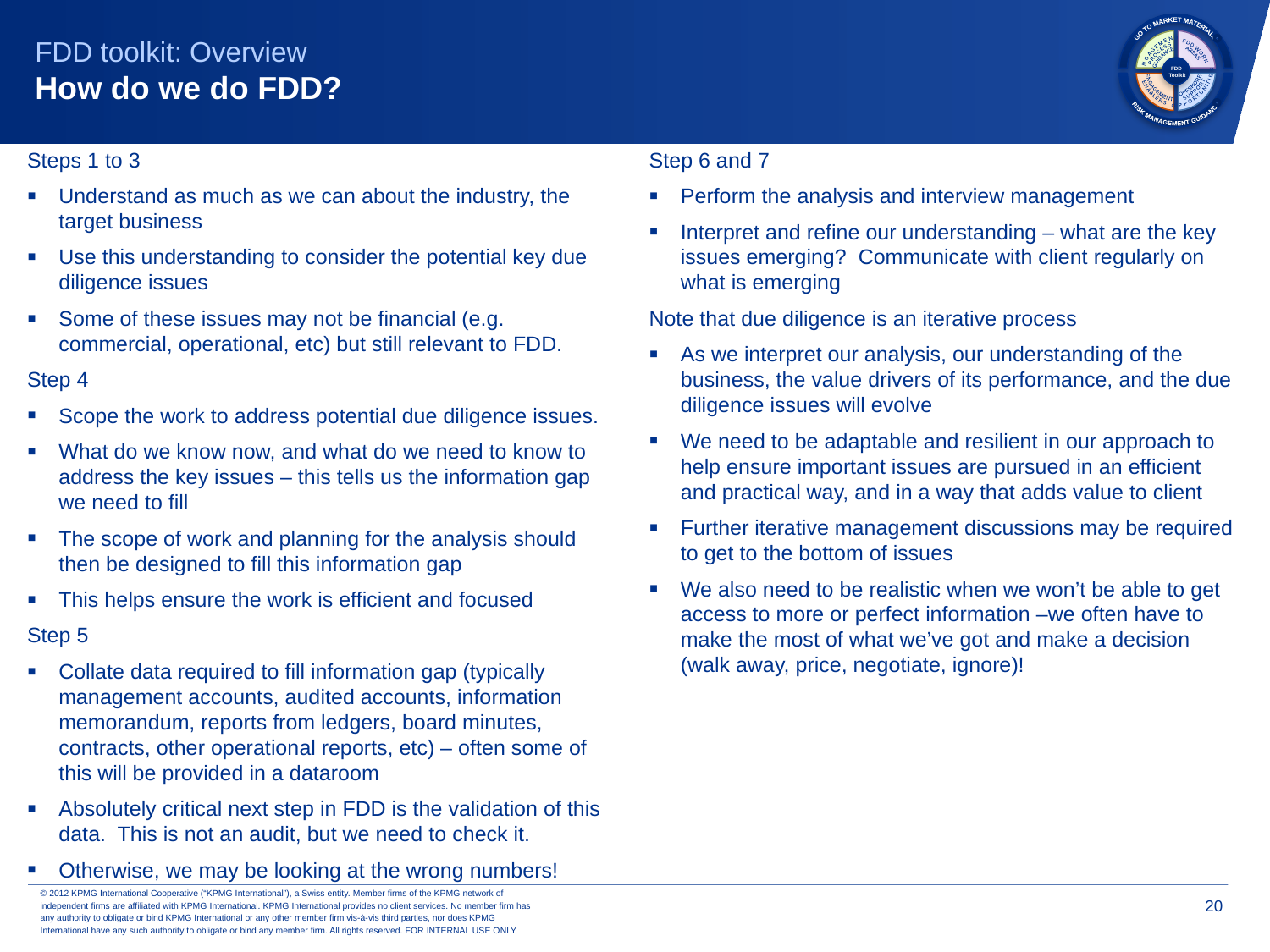

GO TO MARKET MATERIALS

RISK MANAGEMENT GUIDANCE

∗
FDD WORK
AREAS
ENGAGEMENT
PROCESS
GUIDANCE

FDD
Toolkit
OFFSHORE
SUPPORT
OPPORTUNITIES
ENGAGEMENT
ENABLERS

∗
# FDD toolkit: Overview How do we do FDD?
Step 6 and 7
Perform the analysis and interview management
Interpret and refine our understanding – what are the key issues emerging?  Communicate with client regularly on what is emerging
Note that due diligence is an iterative process
As we interpret our analysis, our understanding of the business, the value drivers of its performance, and the due diligence issues will evolve
We need to be adaptable and resilient in our approach to help ensure important issues are pursued in an efficient and practical way, and in a way that adds value to client
Further iterative management discussions may be required to get to the bottom of issues
We also need to be realistic when we won’t be able to get access to more or perfect information –we often have to make the most of what we’ve got and make a decision (walk away, price, negotiate, ignore)!

Steps 1 to 3
Understand as much as we can about the industry, the target business
Use this understanding to consider the potential key due diligence issues
Some of these issues may not be financial (e.g. commercial, operational, etc) but still relevant to FDD.
Step 4
Scope the work to address potential due diligence issues.
What do we know now, and what do we need to know to address the key issues – this tells us the information gap we need to fill
The scope of work and planning for the analysis should then be designed to fill this information gap
This helps ensure the work is efficient and focused
Step 5
Collate data required to fill information gap (typically management accounts, audited accounts, information memorandum, reports from ledgers, board minutes, contracts, other operational reports, etc) – often some of this will be provided in a dataroom
Absolutely critical next step in FDD is the validation of this data.  This is not an audit, but we need to check it.
Otherwise, we may be looking at the wrong numbers!